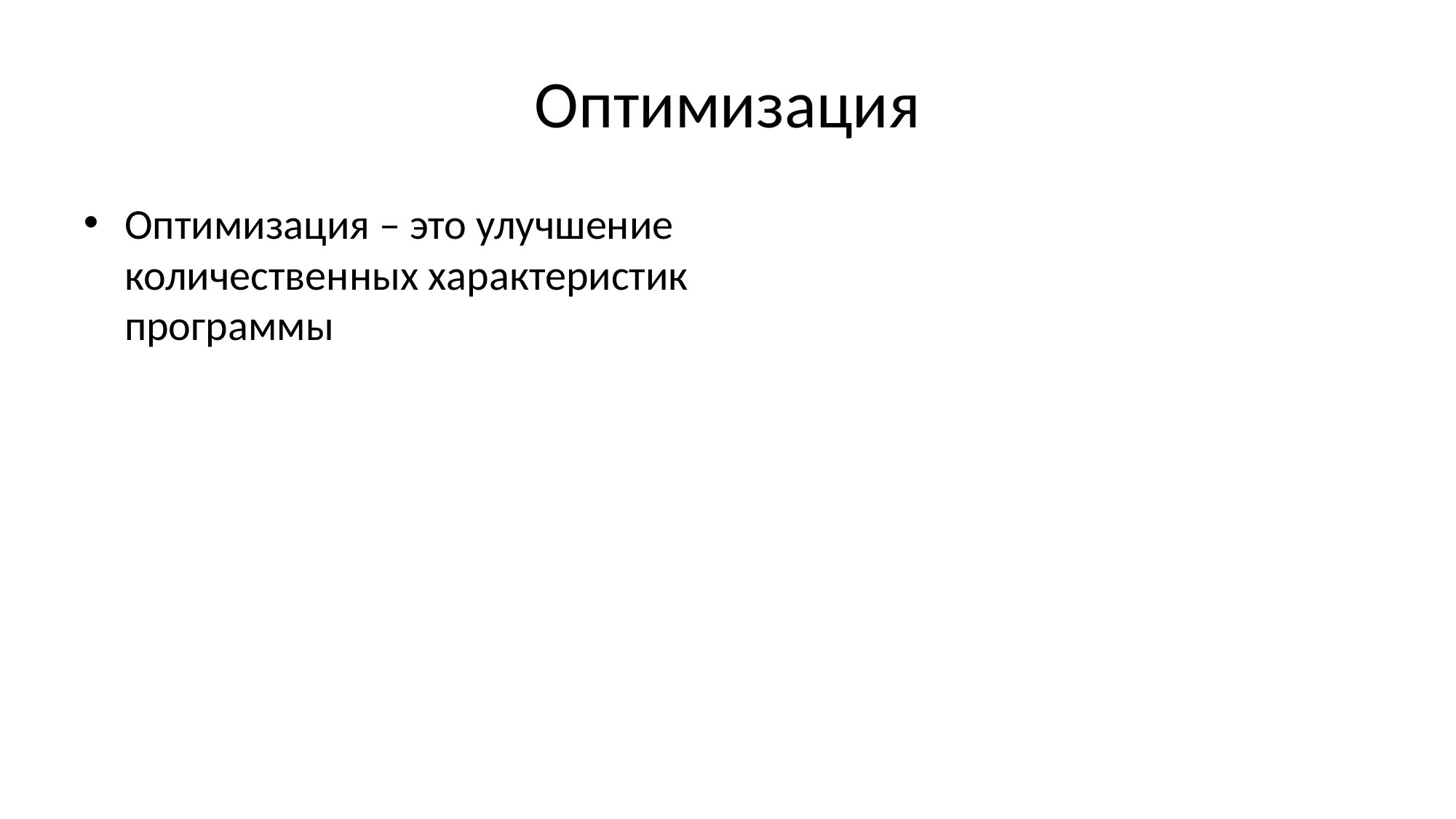

# Оптимизация
Оптимизация – это улучшение количественных характеристик программы
Время компиляции
Время загрузки
Время работы
Размер используемой памяти (данных на диске)
Размер исходного кода
Размер исполняемого кода